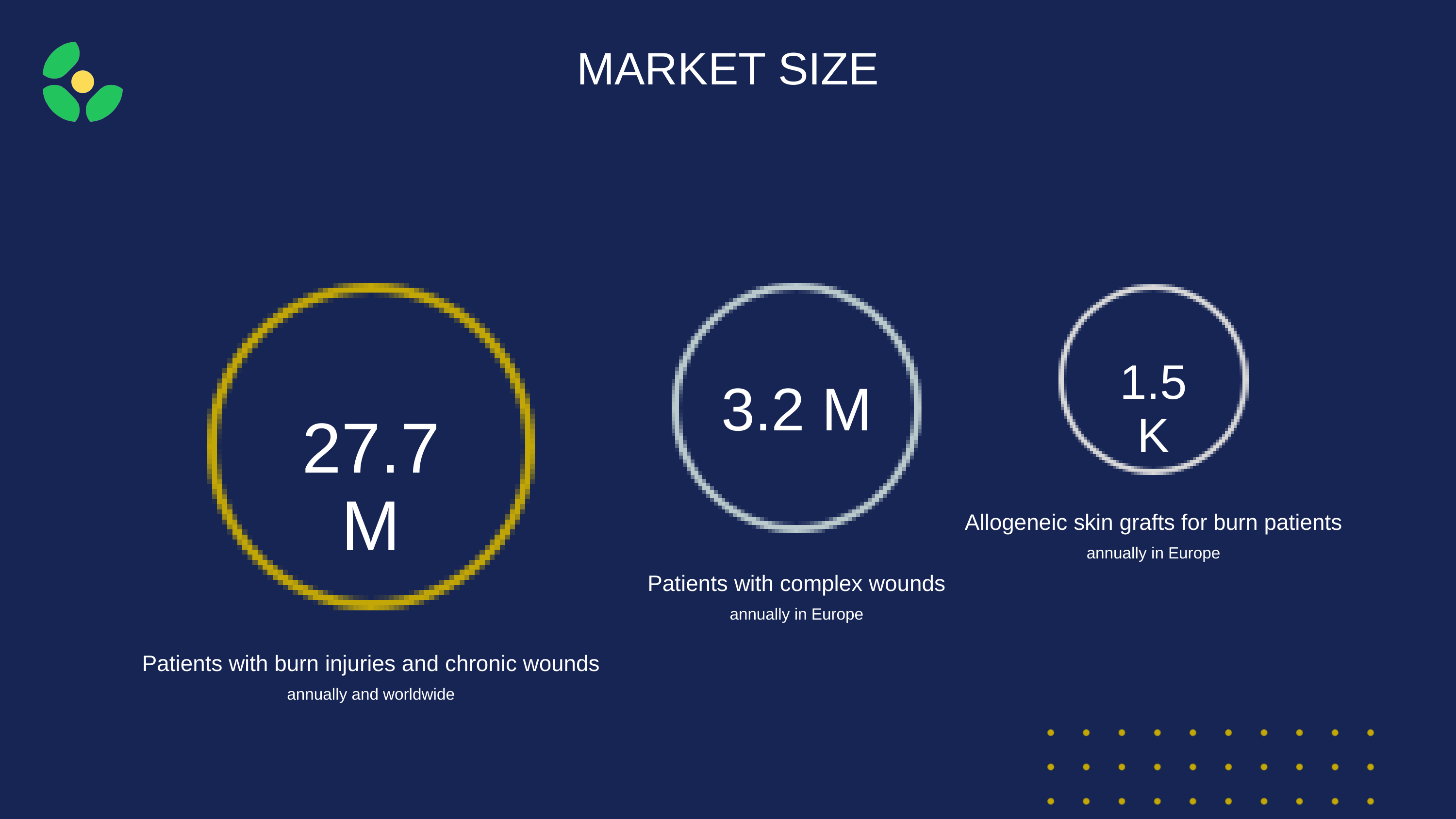

MARKET SIZE

1.5 K
3.2 M
27.7 M
Allogeneic skin grafts for burn patients
annually in Europe
Patients with complex wounds
annually in Europe
Patients with burn injuries and chronic wounds
annually and worldwide